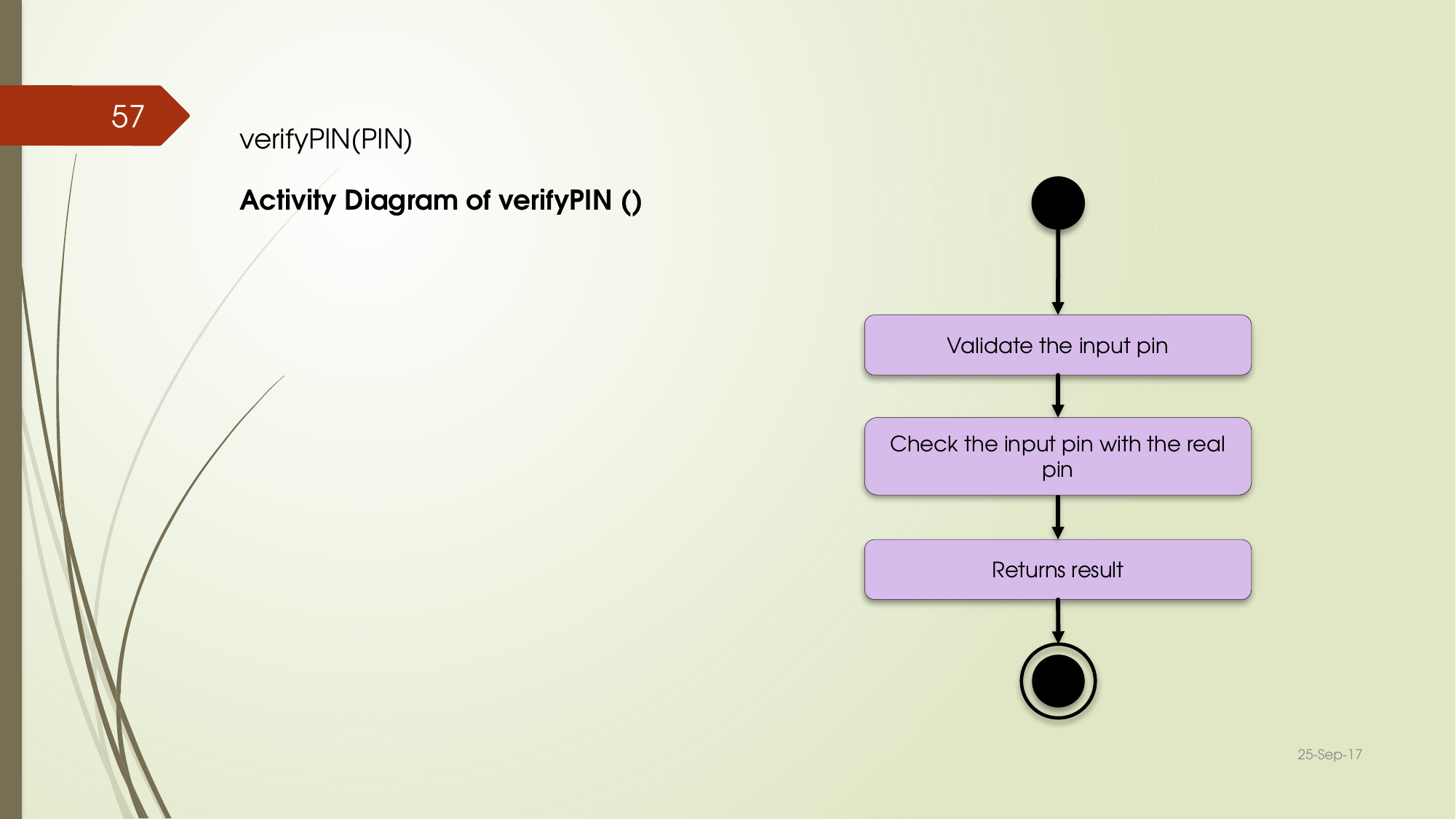

57
verifyPIN(PIN)
Activity Diagram of verifyPIN ()

Validate the input pin
Check the input pin with the real pin
Returns result
25-Sep-17

25-Sep-17